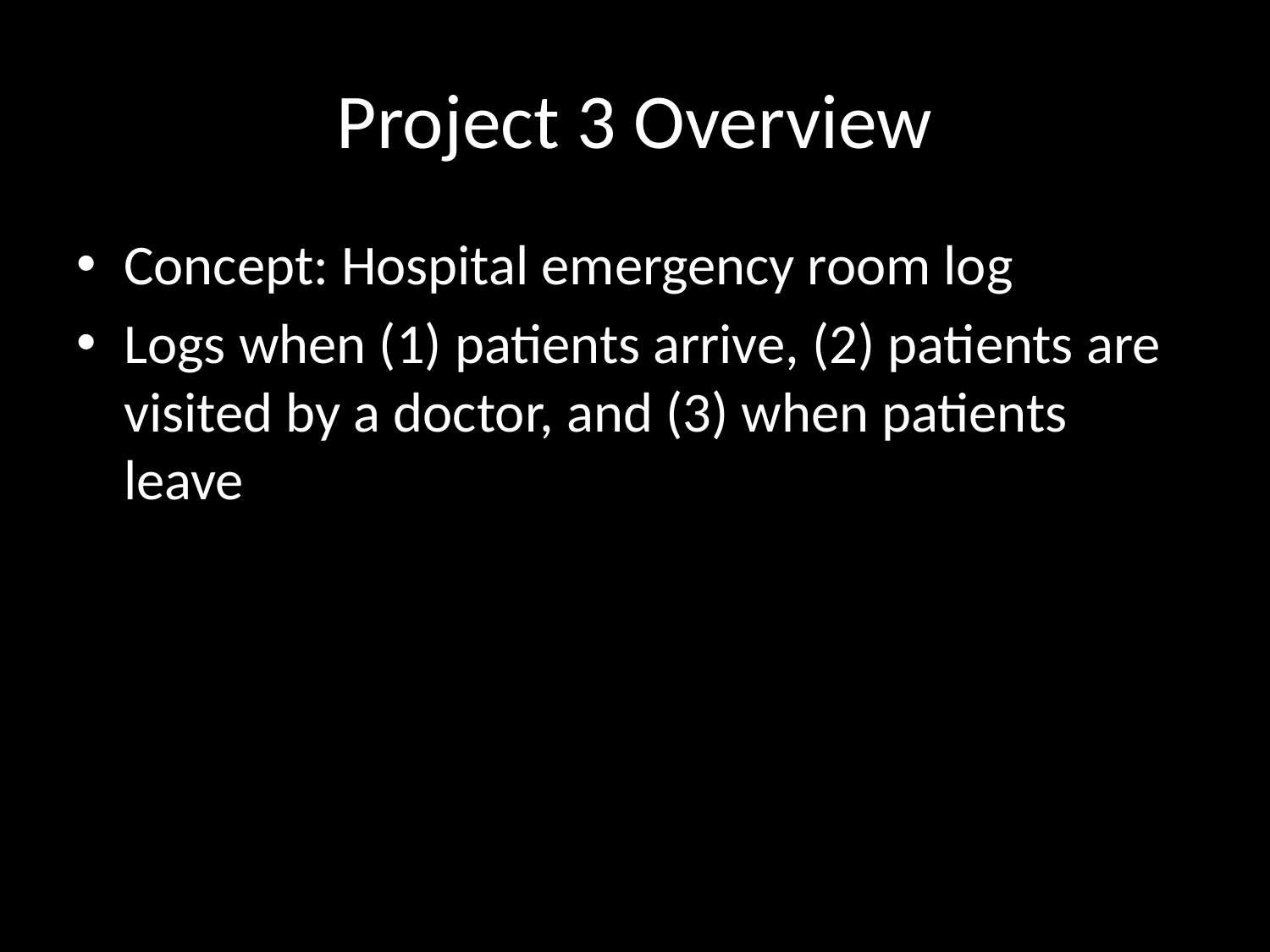

# Project 3 Overview
Concept: Hospital emergency room log
Logs when (1) patients arrive, (2) patients are visited by a doctor, and (3) when patients leave